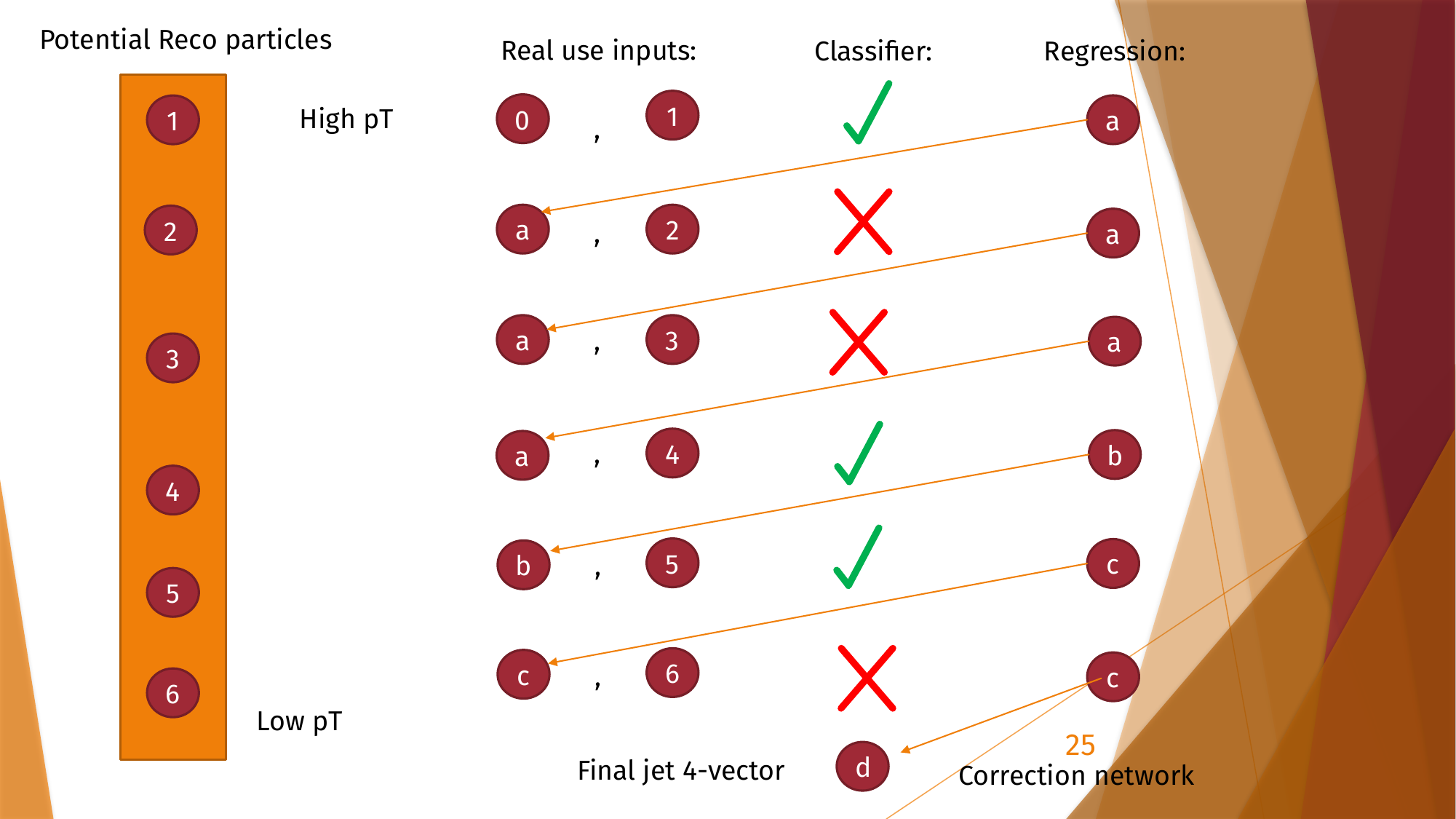

Potential Reco particles
Real use inputs:
Classifier:
Regression:

1
0
a
1
High pT
,
a
2
2
a
,
a
3
a
,
3
4
b
a
,
4
5
c
b
,
5
6
c
c
,
6
Low pT
25
d
Final jet 4-vector
Correction network